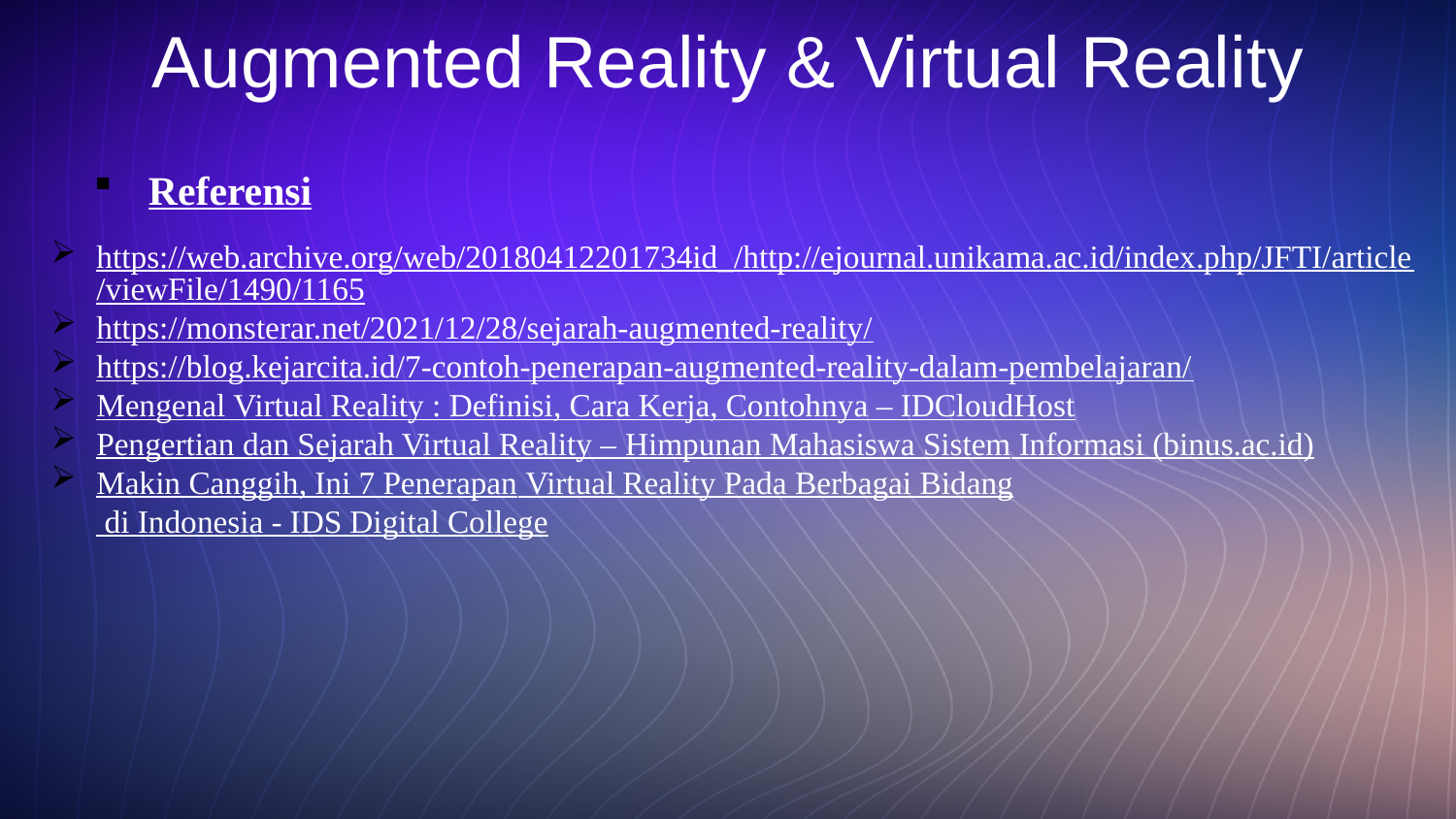

# Augmented Reality & Virtual Reality
Referensi
https://web.archive.org/web/20180412201734id_/http://ejournal.unikama.ac.id/index.php/JFTI/article/viewFile/1490/1165
https://monsterar.net/2021/12/28/sejarah-augmented-reality/
https://blog.kejarcita.id/7-contoh-penerapan-augmented-reality-dalam-pembelajaran/
Mengenal Virtual Reality : Definisi, Cara Kerja, Contohnya – IDCloudHost
Pengertian dan Sejarah Virtual Reality – Himpunan Mahasiswa Sistem Informasi (binus.ac.id)
Makin Canggih, Ini 7 Penerapan Virtual Reality Pada Berbagai Bidang di Indonesia - IDS Digital College